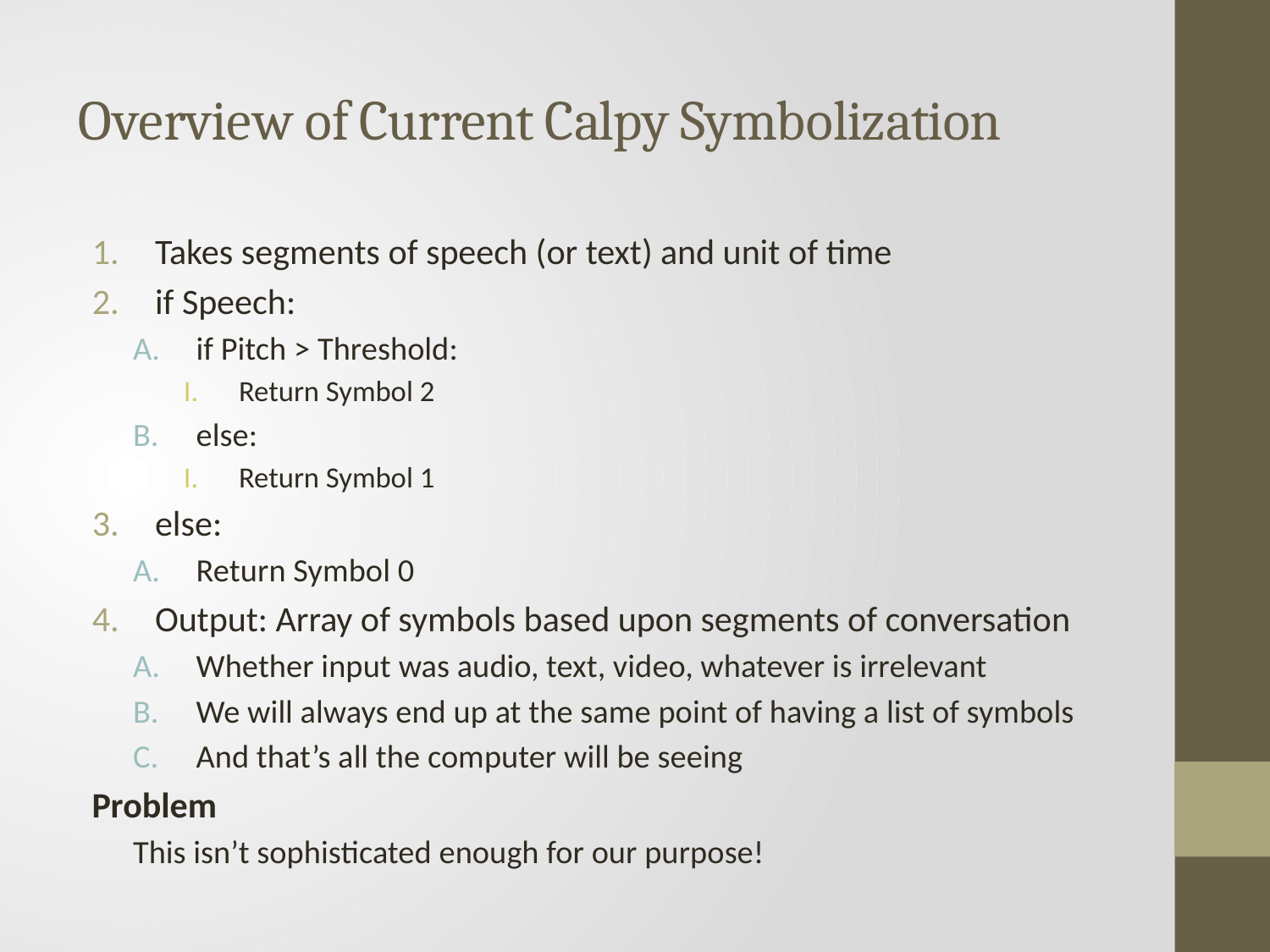

# Overview of Current Calpy Symbolization
Takes segments of speech (or text) and unit of time
if Speech:
if Pitch > Threshold:
Return Symbol 2
else:
Return Symbol 1
else:
Return Symbol 0
Output: Array of symbols based upon segments of conversation
Whether input was audio, text, video, whatever is irrelevant
We will always end up at the same point of having a list of symbols
And that’s all the computer will be seeing
Problem
This isn’t sophisticated enough for our purpose!